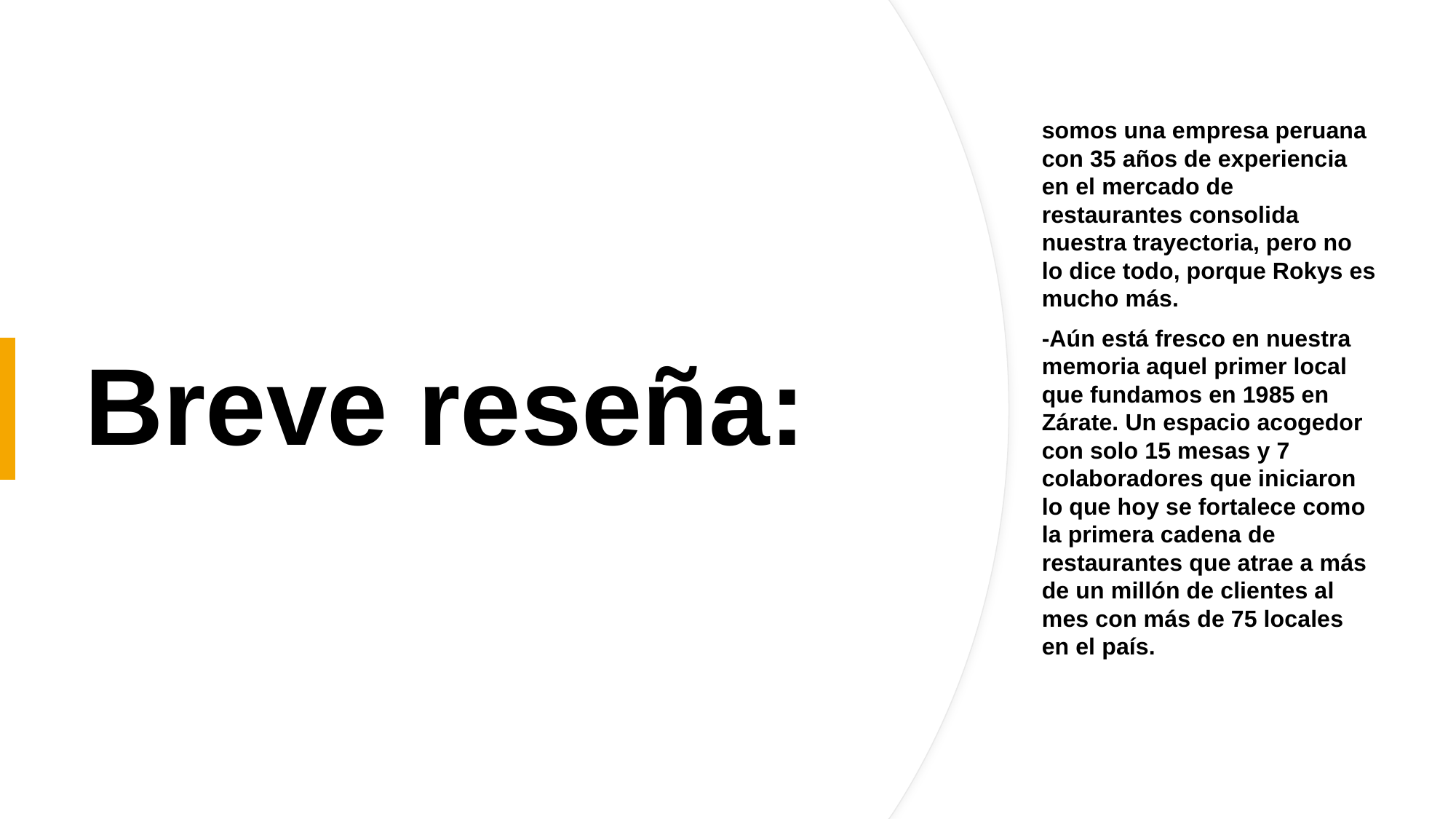

somos una empresa peruana con 35 años de experiencia en el mercado de restaurantes consolida nuestra trayectoria, pero no lo dice todo, porque Rokys es mucho más.
-Aún está fresco en nuestra memoria aquel primer local que fundamos en 1985 en Zárate. Un espacio acogedor con solo 15 mesas y 7 colaboradores que iniciaron lo que hoy se fortalece como la primera cadena de restaurantes que atrae a más de un millón de clientes al mes con más de 75 locales en el país.

# Breve reseña: